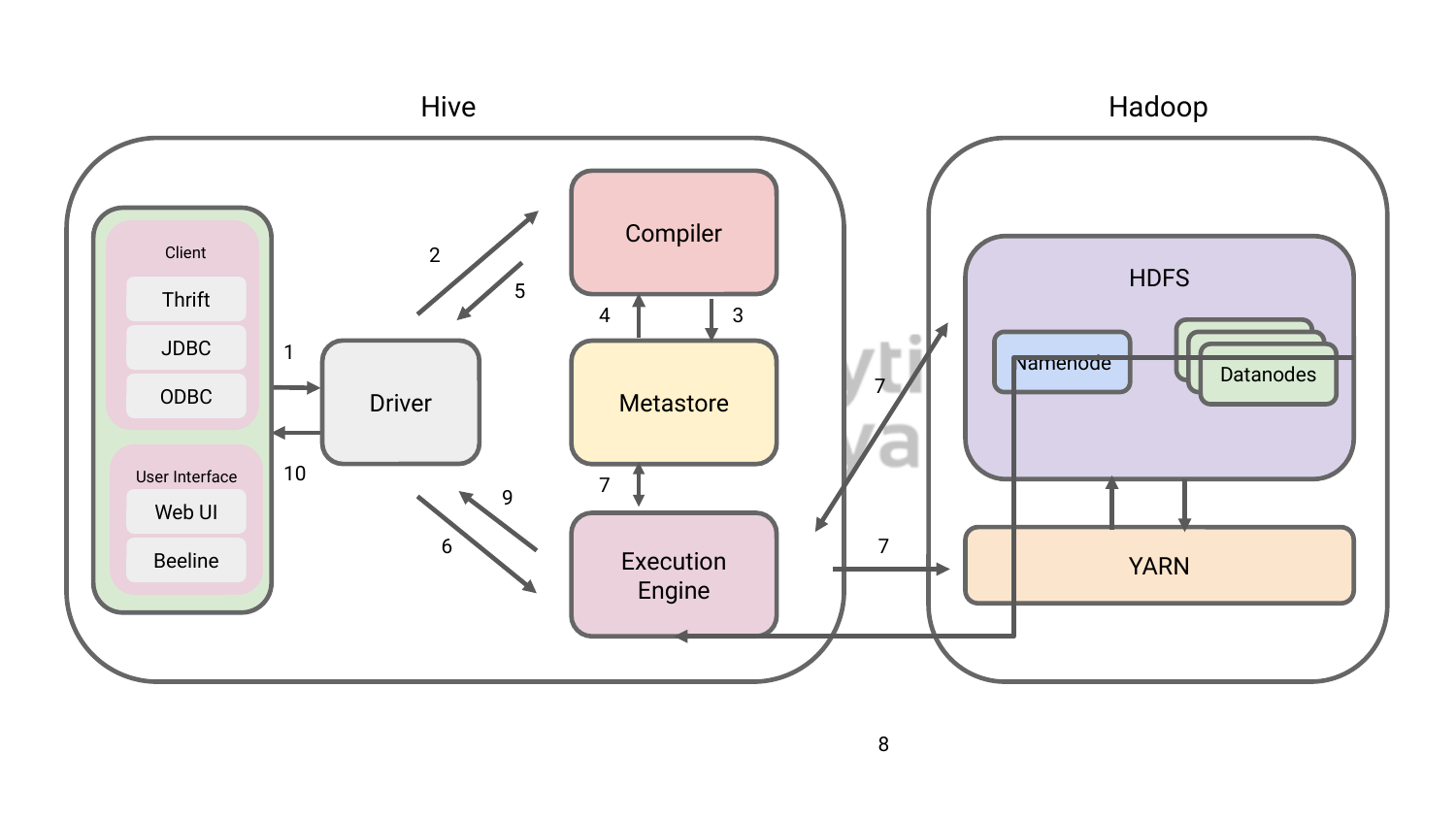

Hive
Hadoop

Compiler

         Client
Thrift
JDBC
ODBC
 User Interface
Web UI
Beeline
2
HDFS
5
4
3

Datanodes
1
Namenode
Driver
Metastore
7
10
7
9
Execution
Engine
6
7
YARN
8